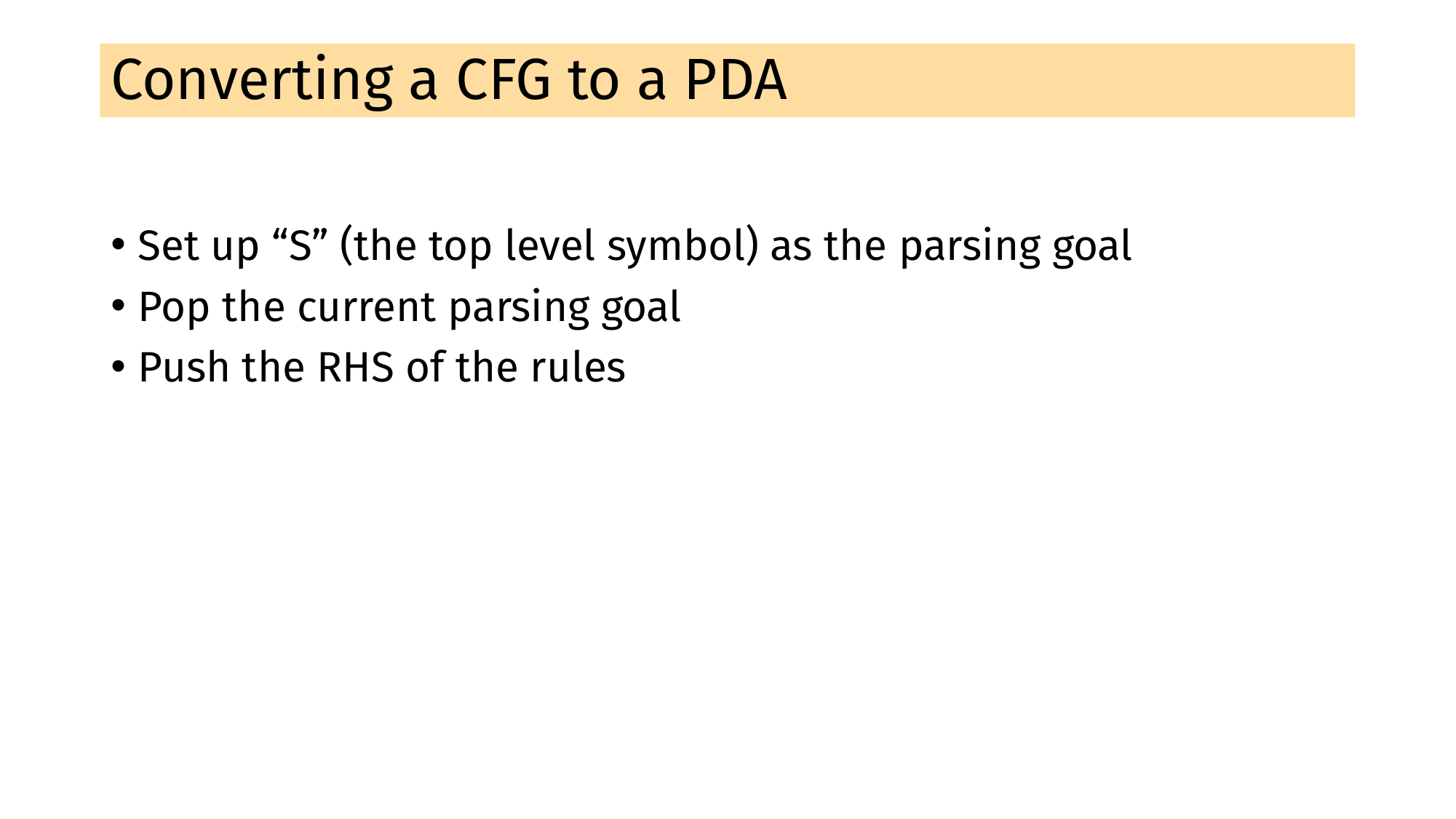

# Converting a CFG to a PDA
Set up “S” (the top level symbol) as the parsing goal
Pop the current parsing goal
Push the RHS of the rules